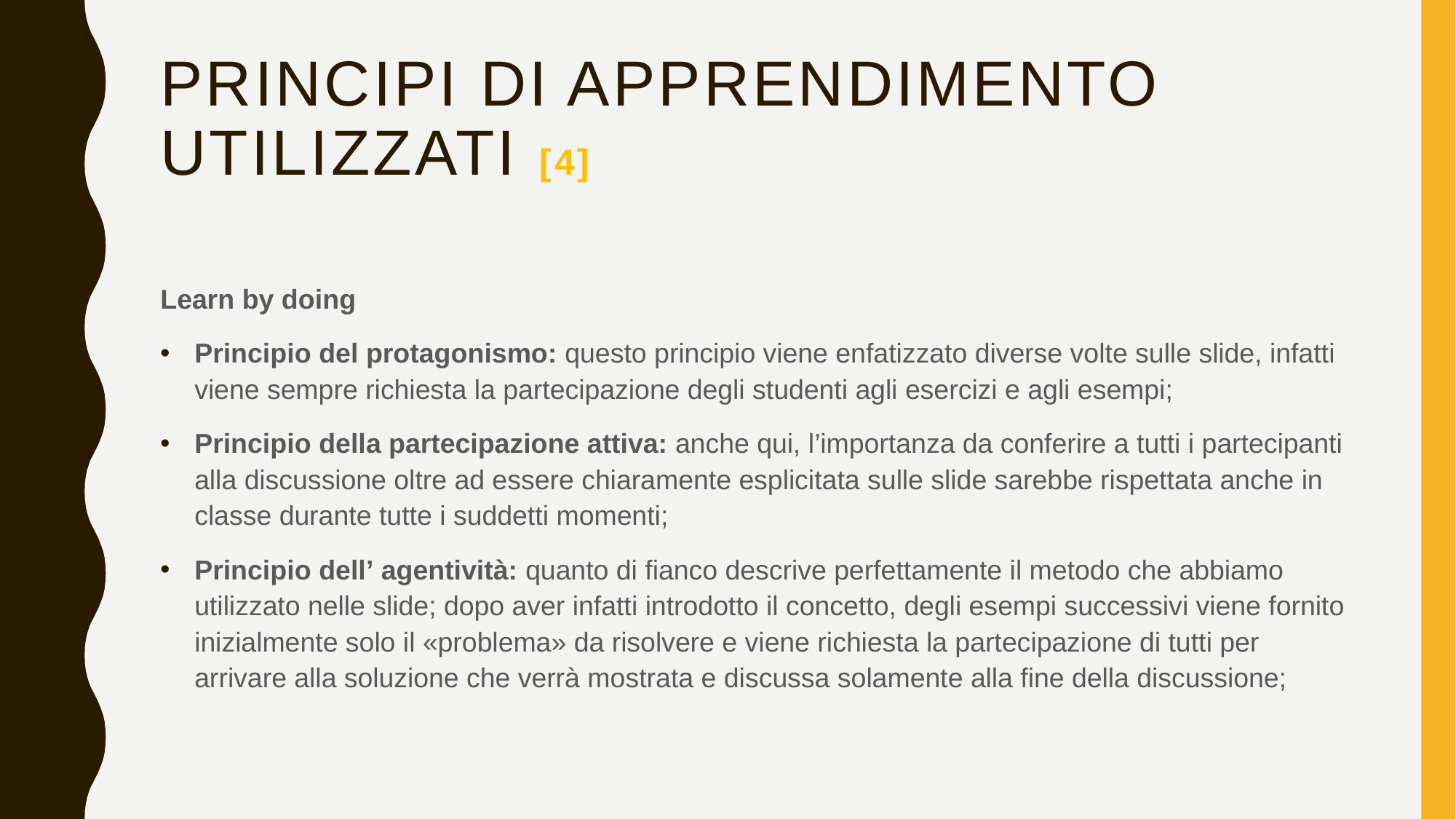

Principi di apprendimento utilizzati [4]

Learn by doing
Principio del protagonismo: questo principio viene enfatizzato diverse volte sulle slide, infatti viene sempre richiesta la partecipazione degli studenti agli esercizi e agli esempi;
Principio della partecipazione attiva: anche qui, l’importanza da conferire a tutti i partecipanti alla discussione oltre ad essere chiaramente esplicitata sulle slide sarebbe rispettata anche in classe durante tutte i suddetti momenti;
Principio dell’ agentività: quanto di fianco descrive perfettamente il metodo che abbiamo utilizzato nelle slide; dopo aver infatti introdotto il concetto, degli esempi successivi viene fornito inizialmente solo il «problema» da risolvere e viene richiesta la partecipazione di tutti per arrivare alla soluzione che verrà mostrata e discussa solamente alla fine della discussione;